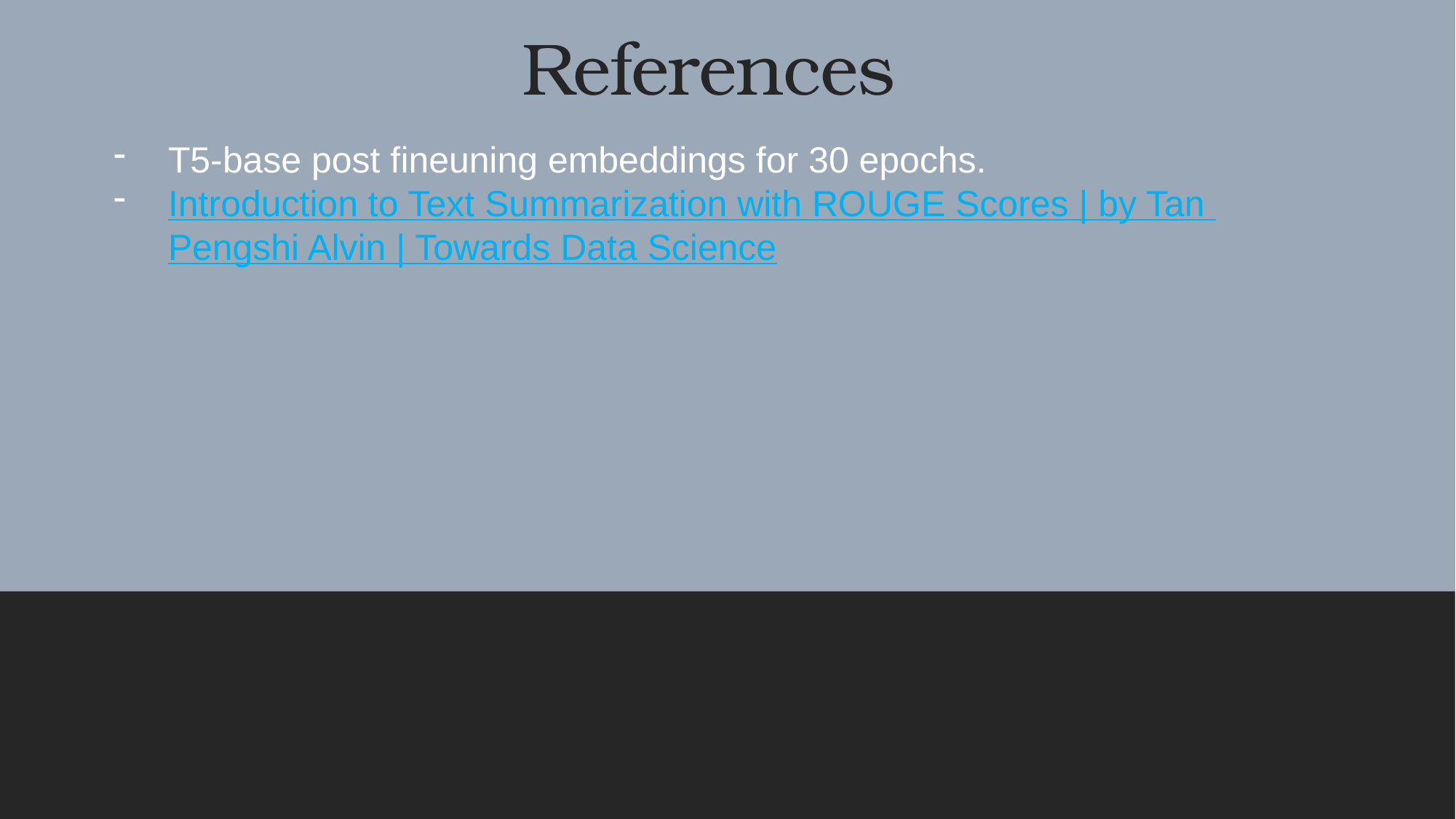

# References
T5-base post fineuning embeddings for 30 epochs.
Introduction to Text Summarization with ROUGE Scores | by Tan Pengshi Alvin | Towards Data Science

SHUBHAM MONDAL (MT2022169)
7